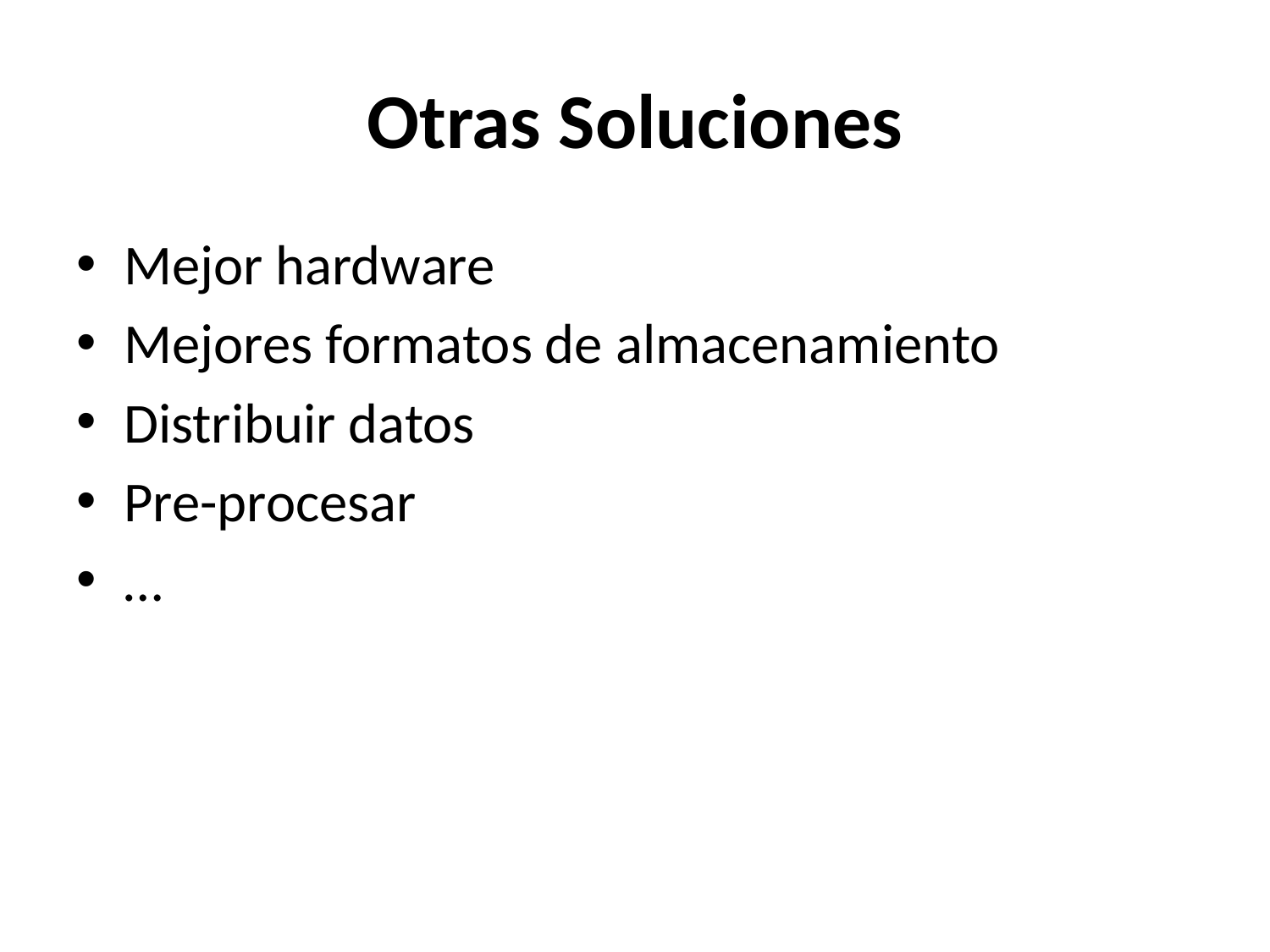

# Otras Soluciones
Mejor hardware
Mejores formatos de almacenamiento
Distribuir datos
Pre-procesar
…